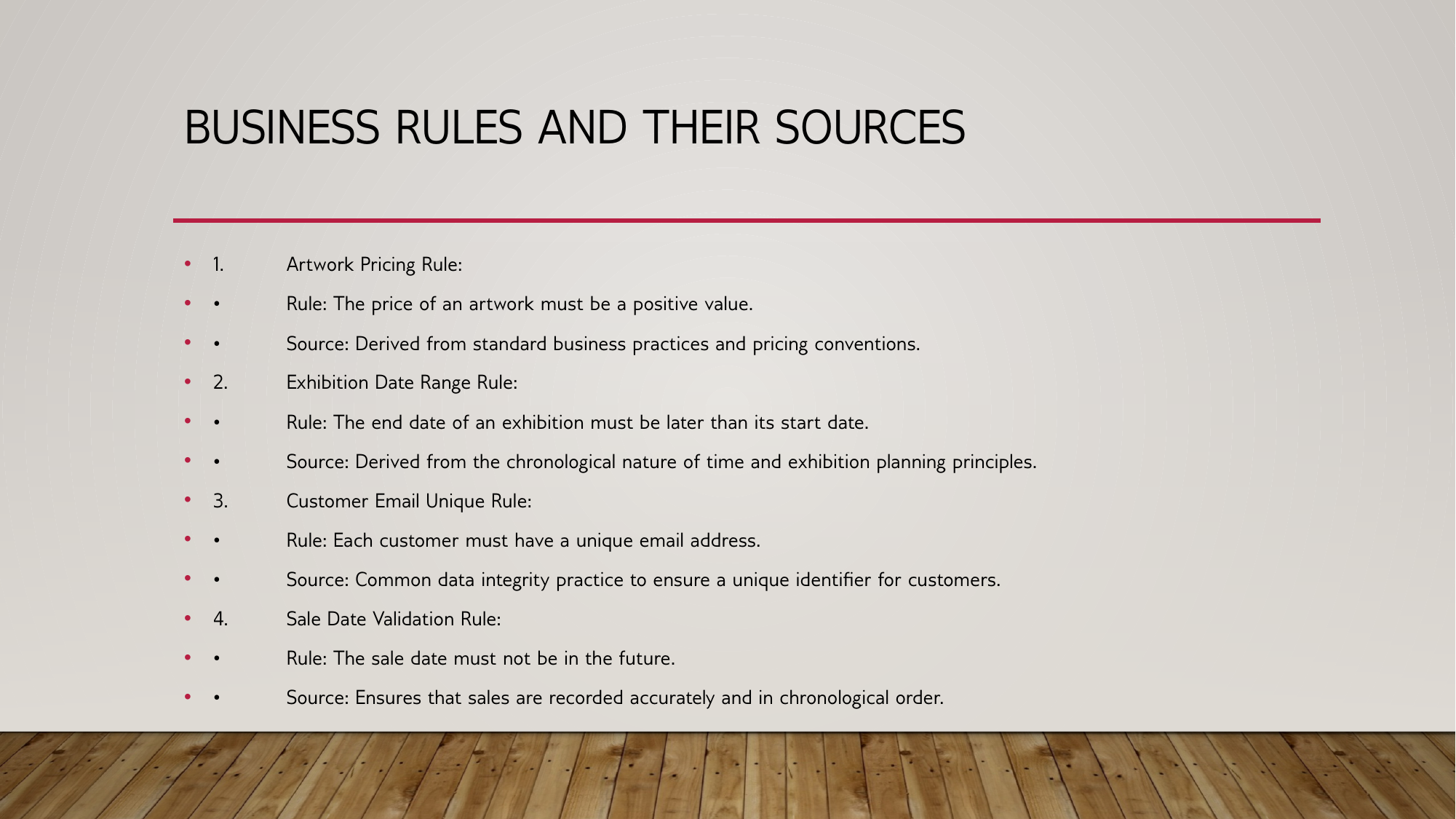

# Business Rules and Their Sources
1.	Artwork Pricing Rule:
•	Rule: The price of an artwork must be a positive value.
•	Source: Derived from standard business practices and pricing conventions.
2.	Exhibition Date Range Rule:
•	Rule: The end date of an exhibition must be later than its start date.
•	Source: Derived from the chronological nature of time and exhibition planning principles.
3.	Customer Email Unique Rule:
•	Rule: Each customer must have a unique email address.
•	Source: Common data integrity practice to ensure a unique identifier for customers.
4.	Sale Date Validation Rule:
•	Rule: The sale date must not be in the future.
•	Source: Ensures that sales are recorded accurately and in chronological order.